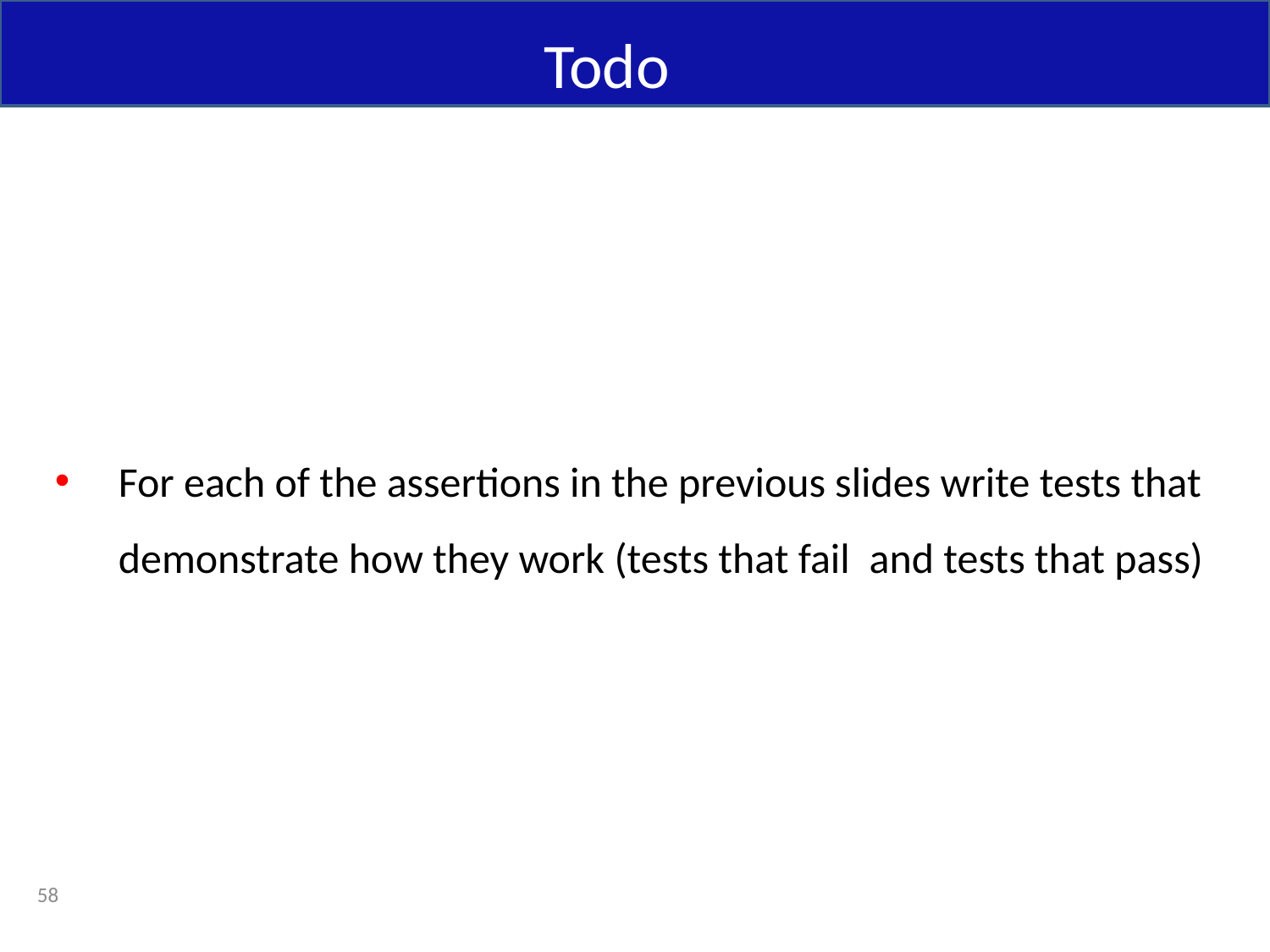

Todo
For each of the assertions in the previous slides write tests that demonstrate how they work (tests that fail  and tests that pass)

58